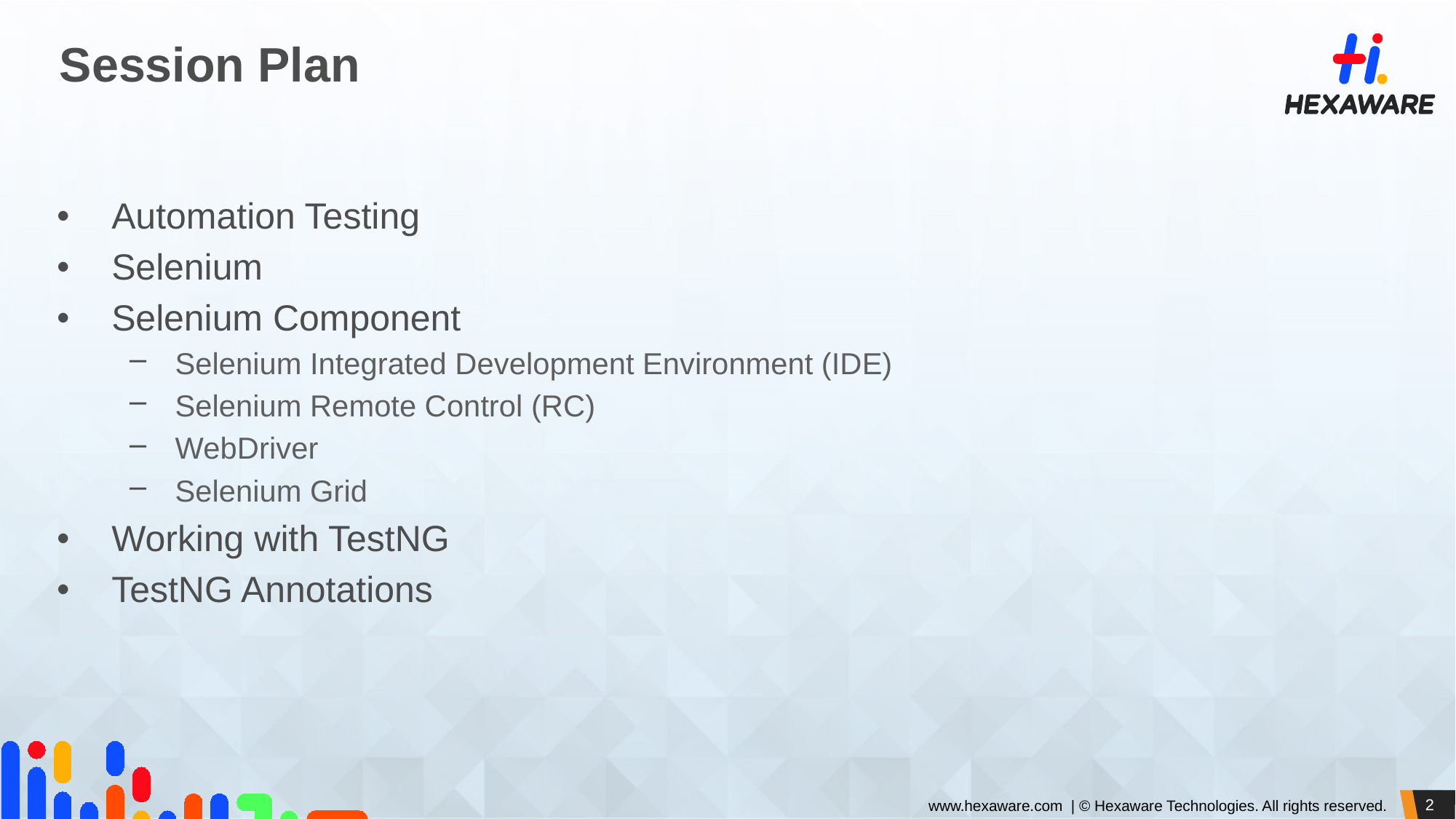

# Session Plan
Automation Testing
Selenium
Selenium Component
Selenium Integrated Development Environment (IDE)
Selenium Remote Control (RC)
WebDriver
Selenium Grid
Working with TestNG
TestNG Annotations